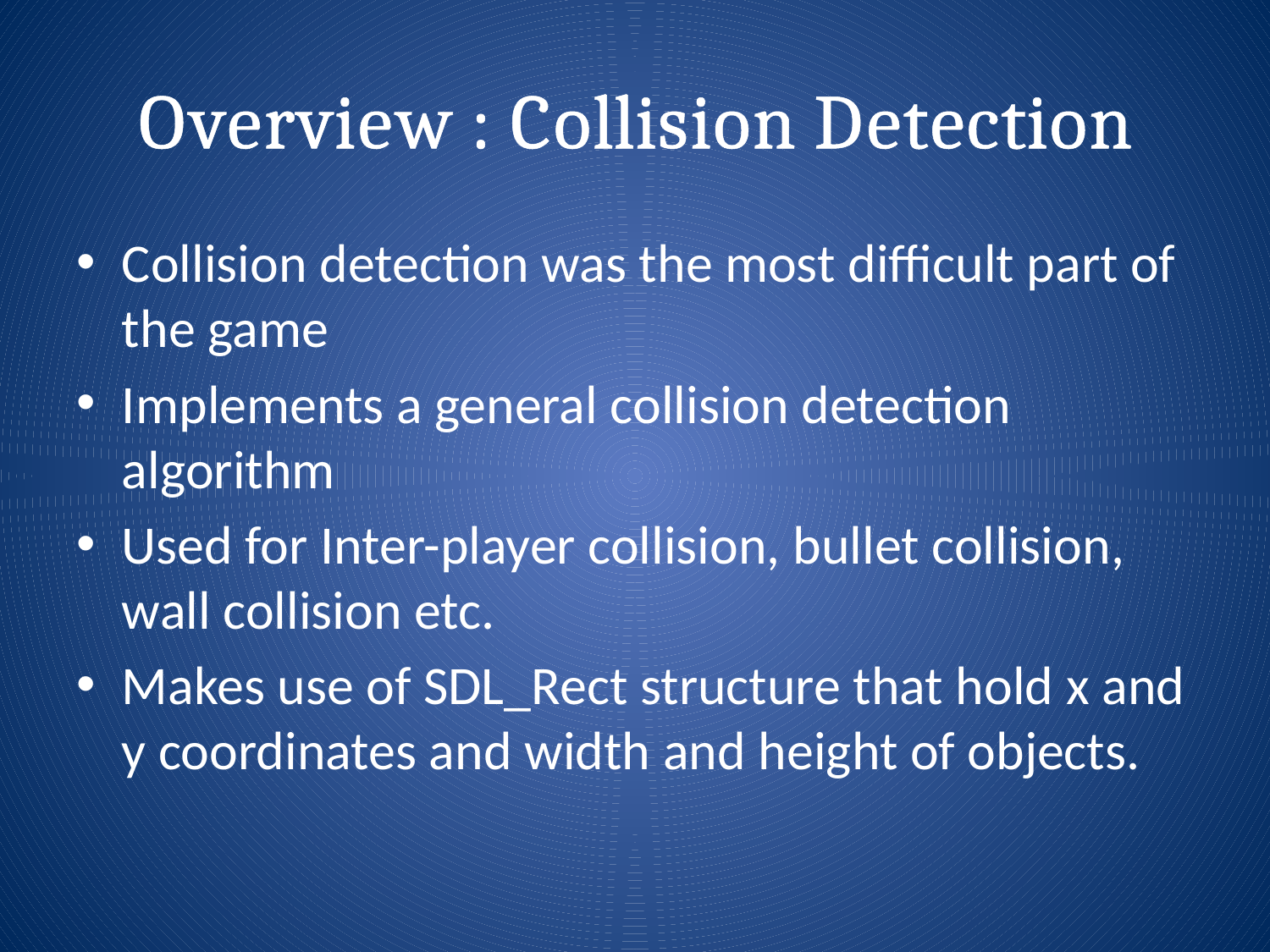

# Overview : Collision Detection
Collision detection was the most difficult part of the game
Implements a general collision detection algorithm
Used for Inter-player collision, bullet collision, wall collision etc.
Makes use of SDL_Rect structure that hold x and y coordinates and width and height of objects.